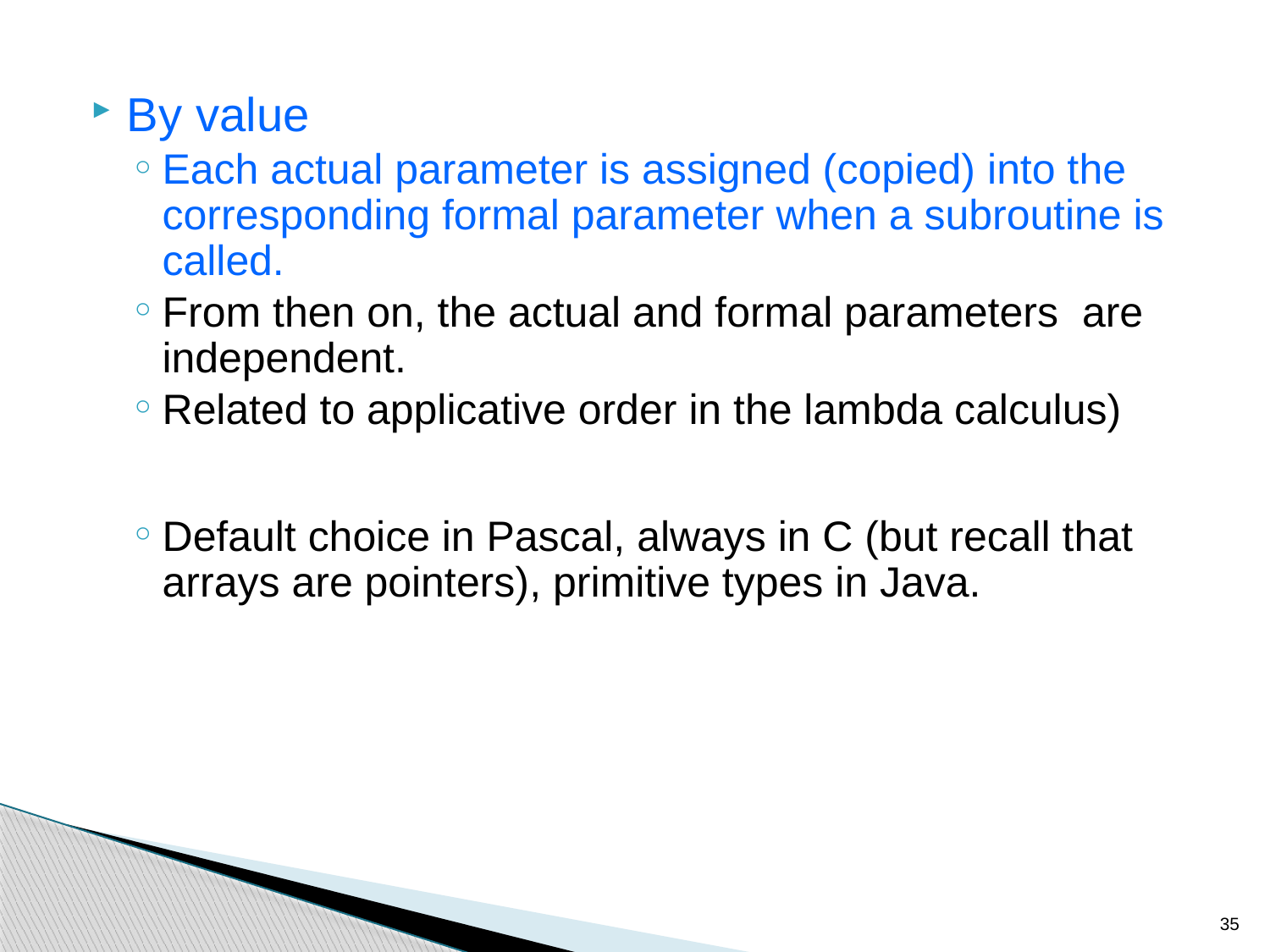

By value
Each actual parameter is assigned (copied) into the corresponding formal parameter when a subroutine is called.
From then on, the actual and formal parameters  are independent.
Related to applicative order in the lambda calculus)

Default choice in Pascal, always in C (but recall that arrays are pointers), primitive types in Java.
35